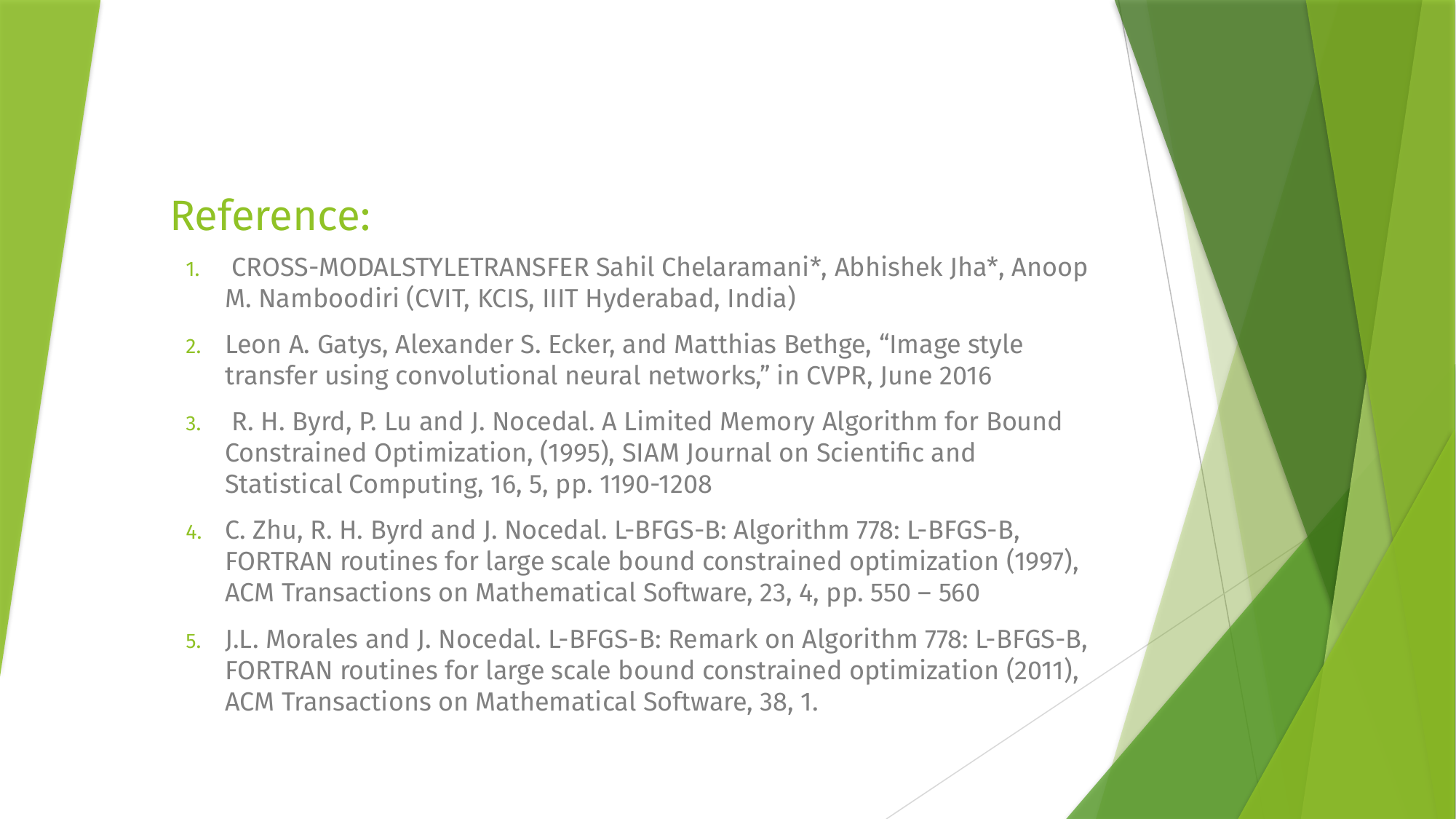

# Reference:
 CROSS-MODALSTYLETRANSFER Sahil Chelaramani*, Abhishek Jha*, Anoop M. Namboodiri (CVIT, KCIS, IIIT Hyderabad, India)
Leon A. Gatys, Alexander S. Ecker, and Matthias Bethge, “Image style transfer using convolutional neural networks,” in CVPR, June 2016
 R. H. Byrd, P. Lu and J. Nocedal. A Limited Memory Algorithm for Bound Constrained Optimization, (1995), SIAM Journal on Scientific and Statistical Computing, 16, 5, pp. 1190-1208
C. Zhu, R. H. Byrd and J. Nocedal. L-BFGS-B: Algorithm 778: L-BFGS-B, FORTRAN routines for large scale bound constrained optimization (1997), ACM Transactions on Mathematical Software, 23, 4, pp. 550 – 560
J.L. Morales and J. Nocedal. L-BFGS-B: Remark on Algorithm 778: L-BFGS-B, FORTRAN routines for large scale bound constrained optimization (2011), ACM Transactions on Mathematical Software, 38, 1.